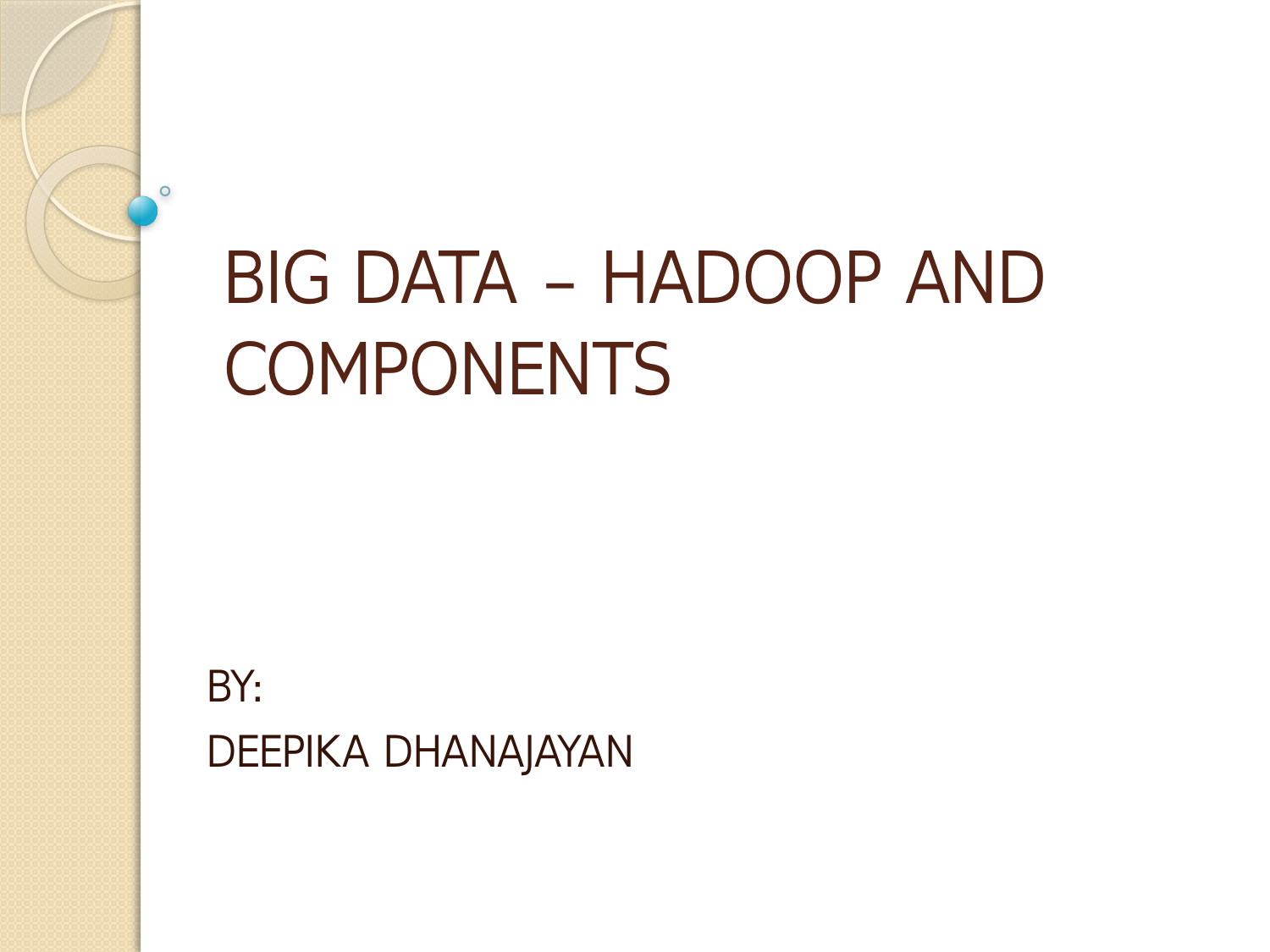

# BIG DATA – HADOOP AND COMPONENTS
BY:
DEEPIKA DHANAJAYAN